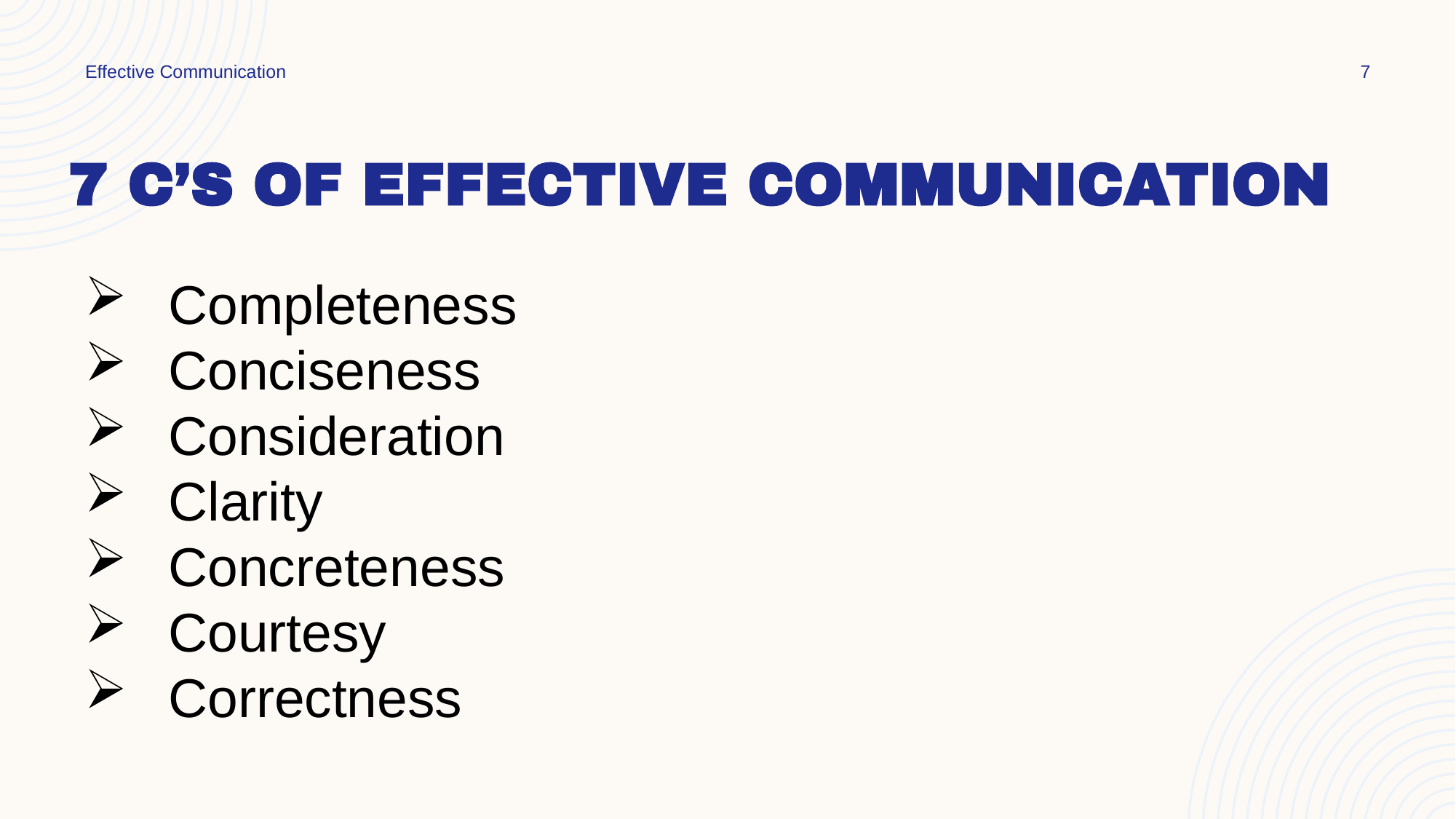

Effective Communication
7
# 7 C’S OF Effective COMMUNICATION
 Completeness
 Conciseness
 Consideration
 Clarity
 Concreteness
 Courtesy
 Correctness